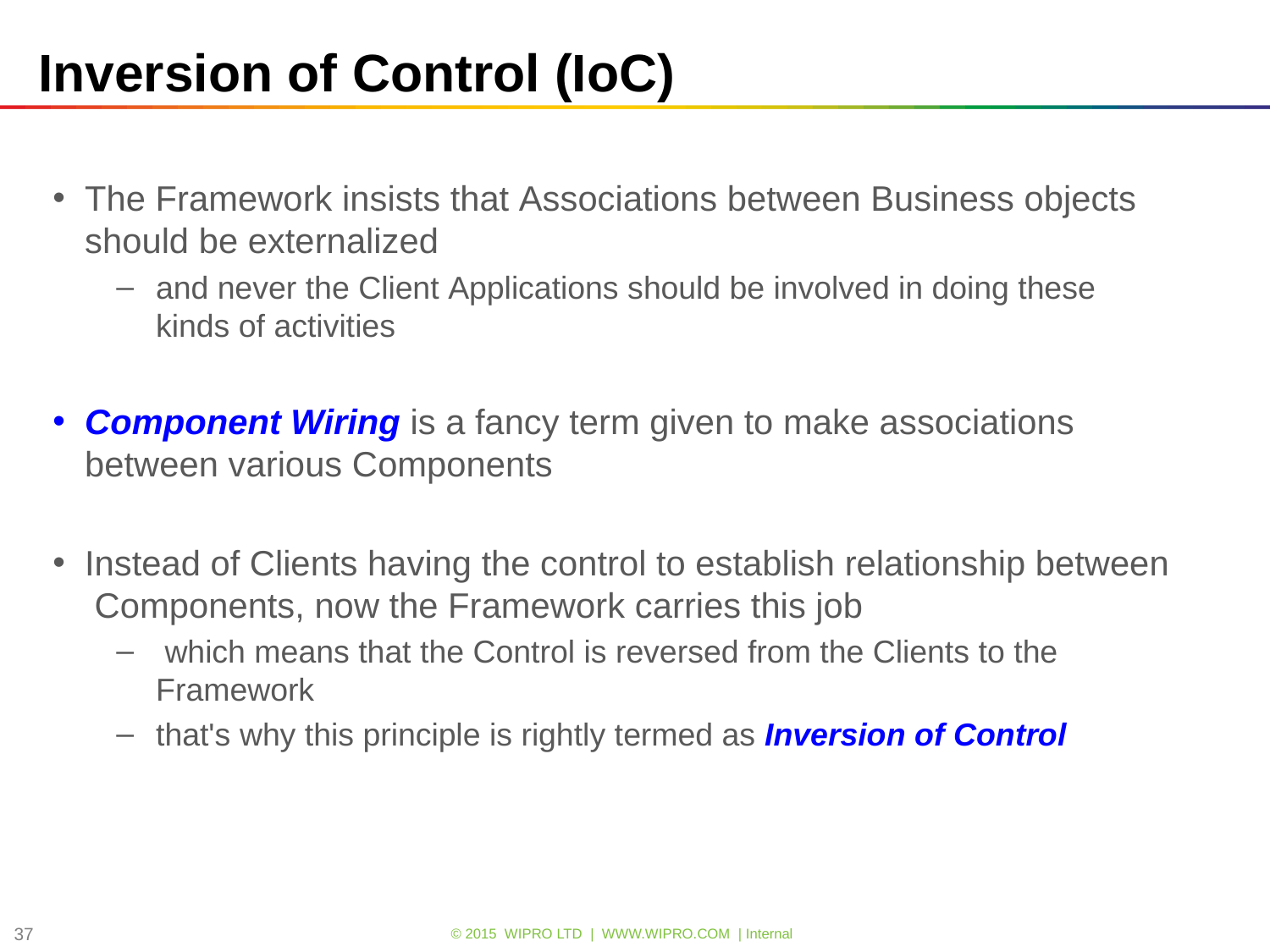

# Inversion of Control (IoC)
The Framework insists that Associations between Business objects should be externalized
and never the Client Applications should be involved in doing these kinds of activities

Component Wiring is a fancy term given to make associations between various Components

Instead of Clients having the control to establish relationship between Components, now the Framework carries this job
 which means that the Control is reversed from the Clients to the Framework
that's why this principle is rightly termed as Inversion of Control